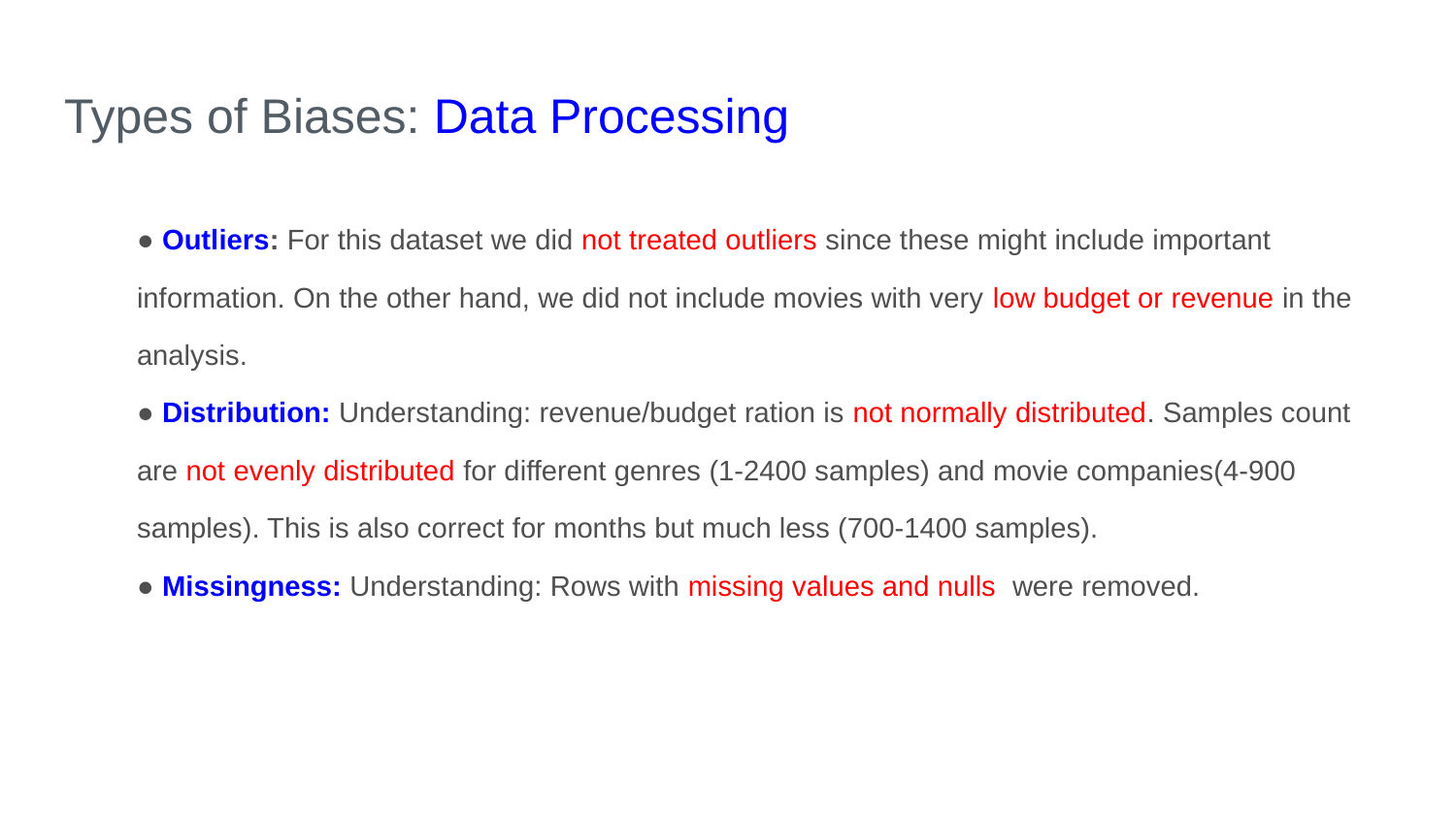

# Types of Biases: Data Processing
● Outliers: For this dataset we did not treated outliers since these might include important information. On the other hand, we did not include movies with very low budget or revenue in the analysis.
● Distribution: Understanding: revenue/budget ration is not normally distributed. Samples count are not evenly distributed for different genres (1-2400 samples) and movie companies(4-900 samples). This is also correct for months but much less (700-1400 samples).
● Missingness: Understanding: Rows with missing values and nulls  were removed.